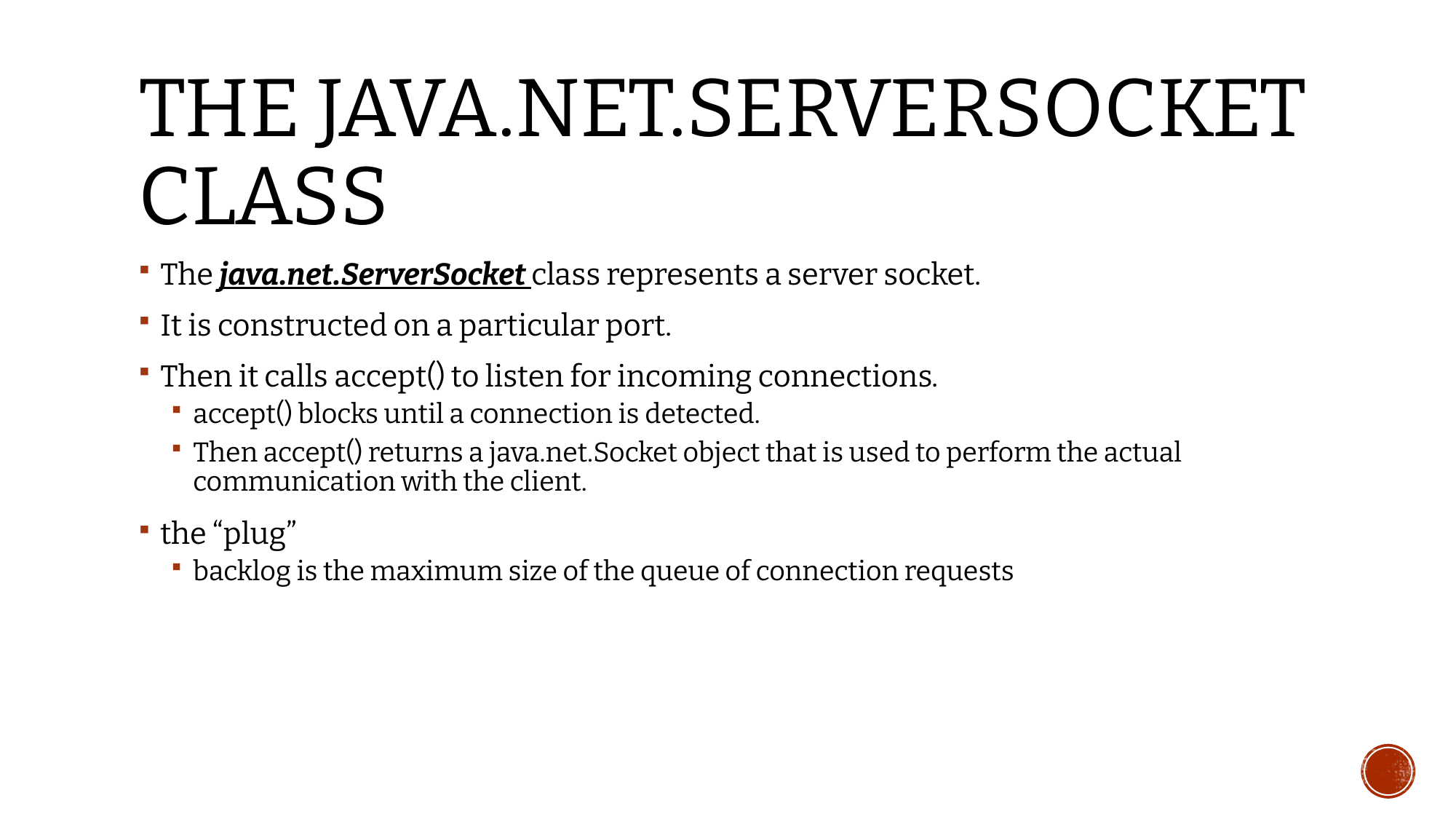

# The java.net.serversocket class
The java.net.ServerSocket class represents a server socket.
It is constructed on a particular port.
Then it calls accept() to listen for incoming connections.
accept() blocks until a connection is detected.
Then accept() returns a java.net.Socket object that is used to perform the actual communication with the client.
the “plug”
backlog is the maximum size of the queue of connection requests